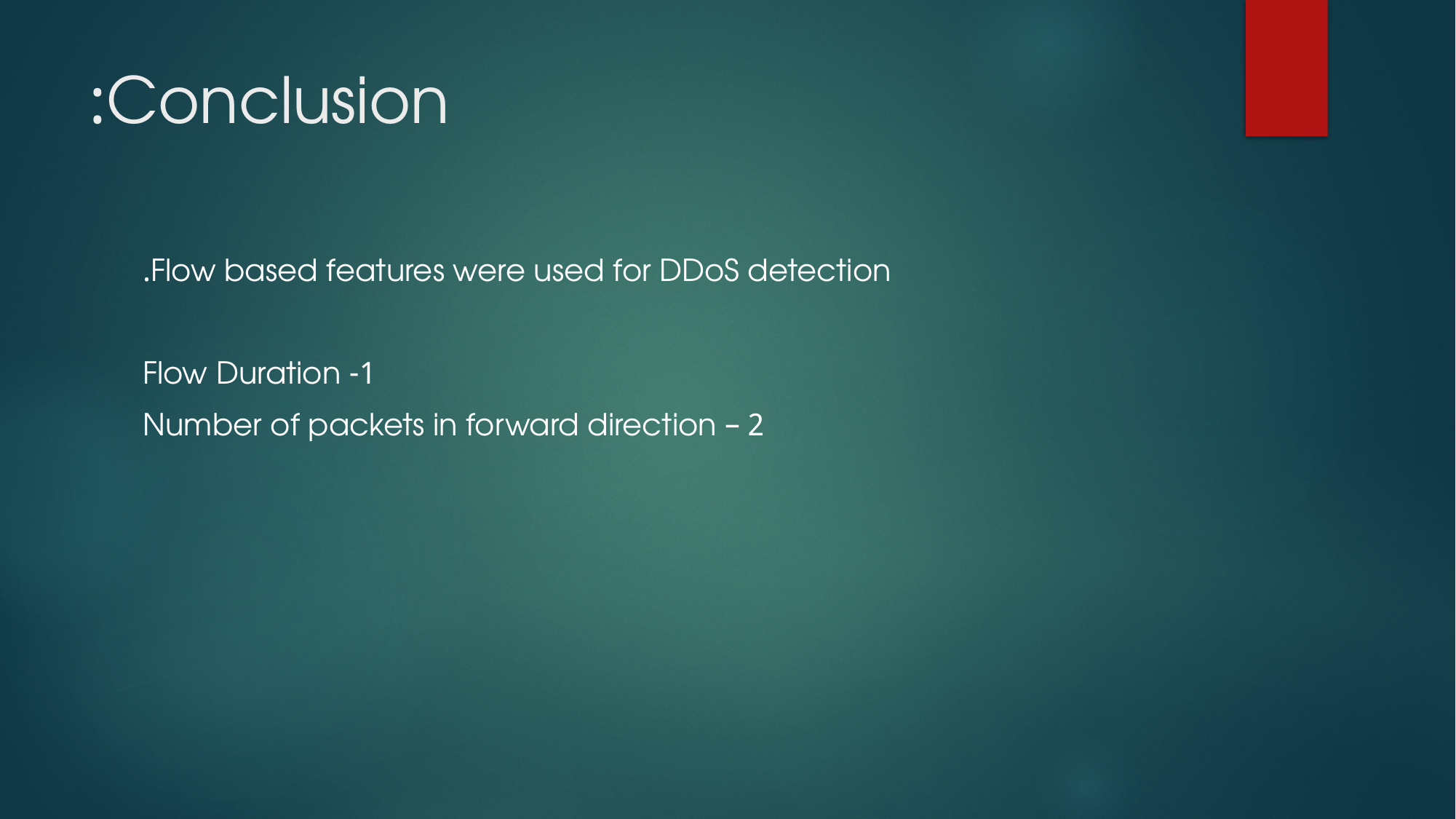

# Conclusion:
Flow based features were used for DDoS detection.

1- Flow Duration
2 – Number of packets in forward direction